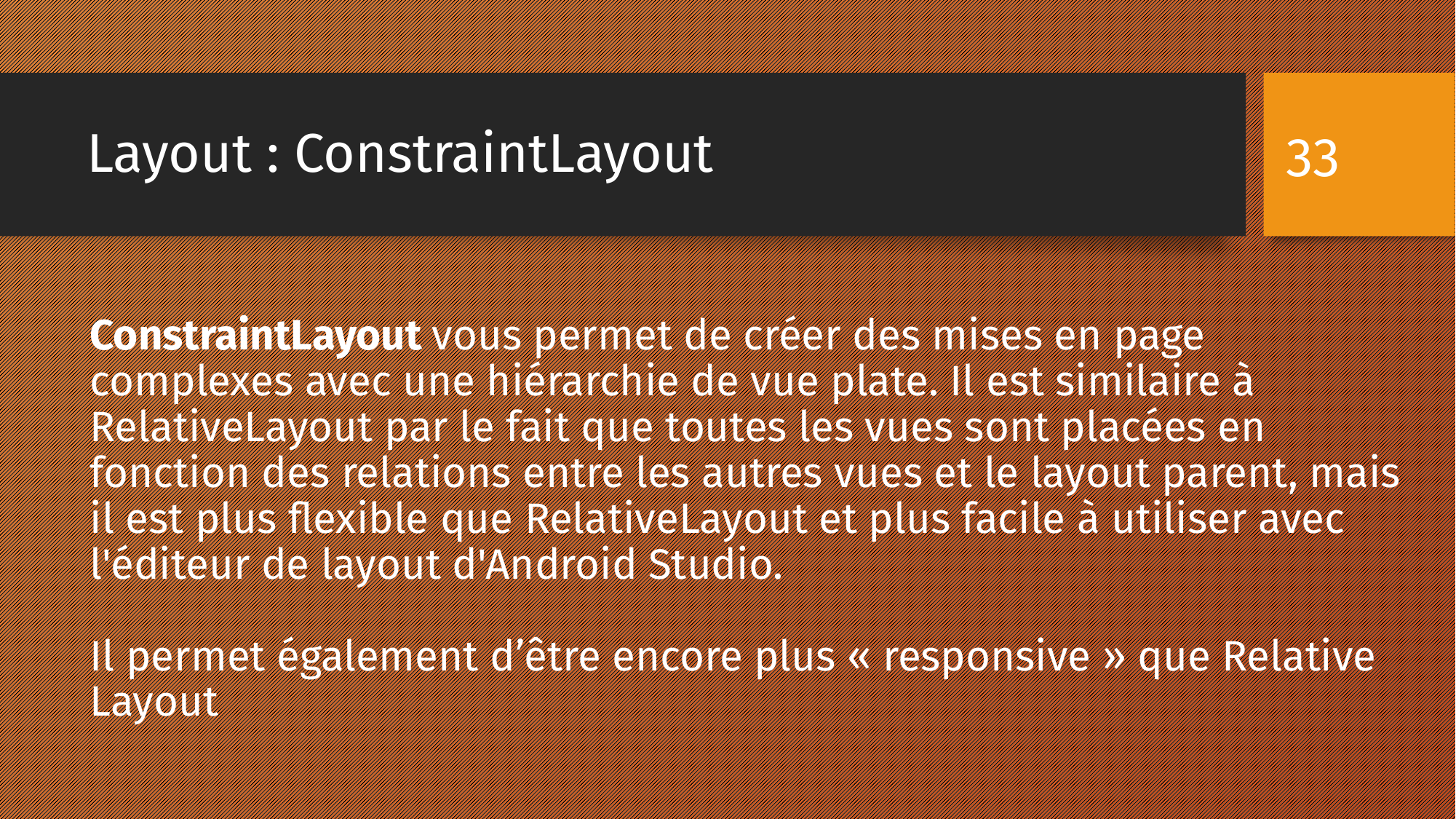

# Layout : ConstraintLayout
33
ConstraintLayout vous permet de créer des mises en page complexes avec une hiérarchie de vue plate. Il est similaire à RelativeLayout par le fait que toutes les vues sont placées en fonction des relations entre les autres vues et le layout parent, mais il est plus flexible que RelativeLayout et plus facile à utiliser avec l'éditeur de layout d'Android Studio.
Il permet également d’être encore plus « responsive » que Relative Layout